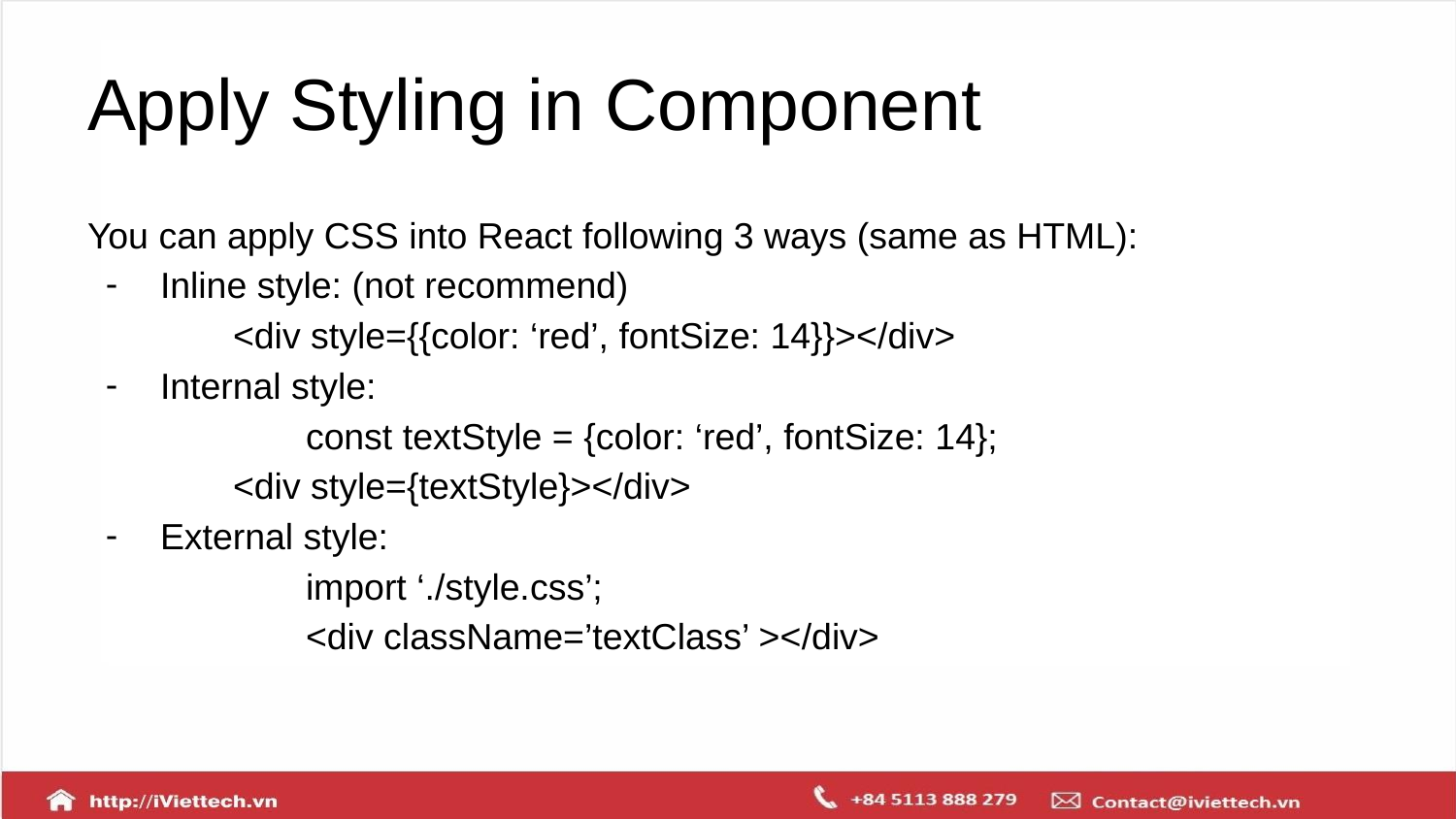

# Apply Styling in Component
You can apply CSS into React following 3 ways (same as HTML):
Inline style: (not recommend)
<div style={{color: ‘red’, fontSize: 14}}></div>
Internal style:
	const textStyle = {color: ‘red’, fontSize: 14};
<div style={textStyle}></div>
External style:
	import ‘./style.css’;
	<div className=’textClass’ ></div>